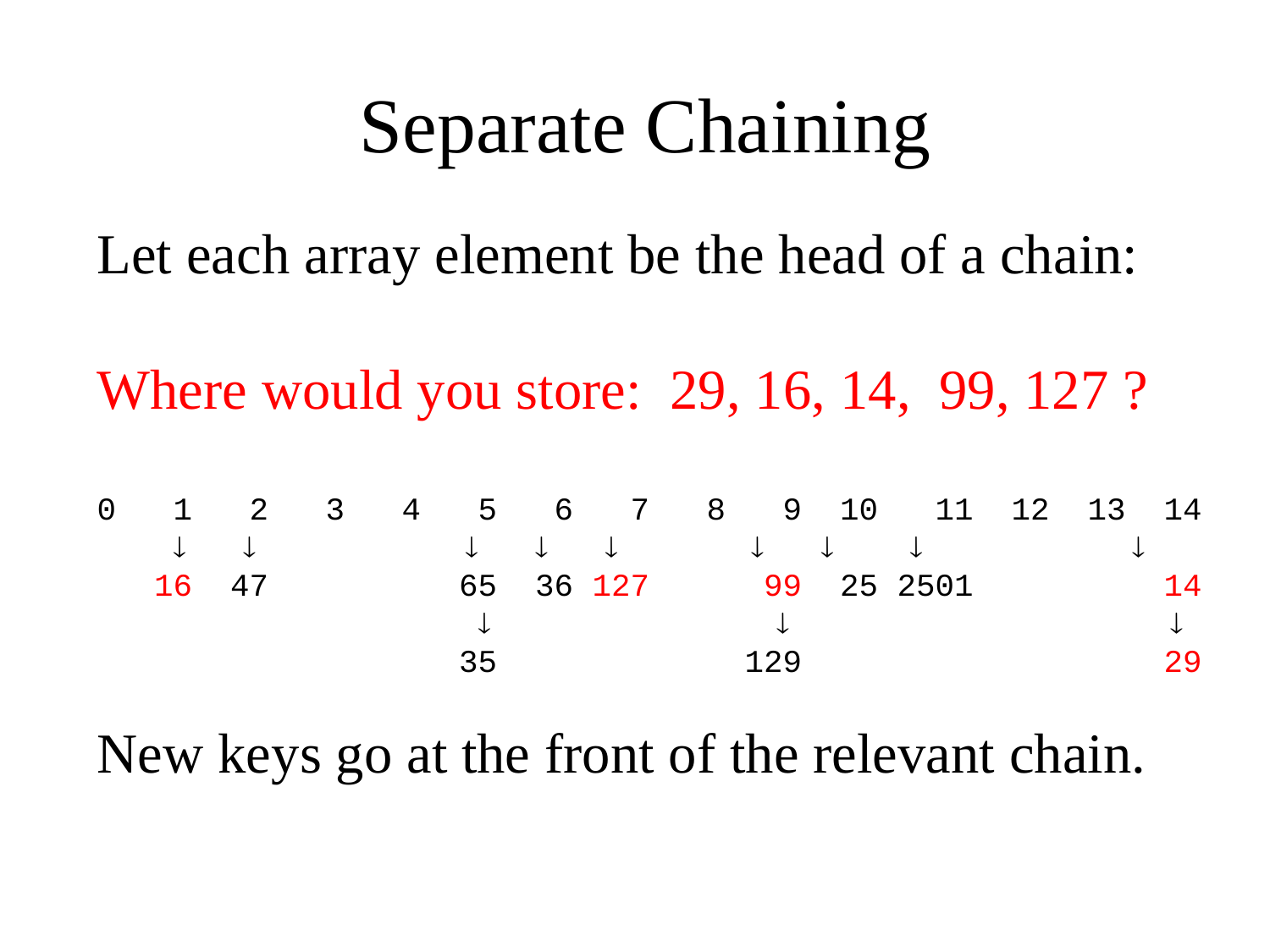

Separate Chaining
Let each array element be the head of a chain:

Where would you store:  29, 16, 14,  99, 127 ?

0   1   2   3   4   5   6   7   8   9  10   11  12  13  14
    ↓   ↓           ↓   ↓   ↓       ↓   ↓    ↓           ↓
   16  47          65  36 127      99  25 2501          14
                    ↓               ↓                    ↓
                   35             129                   29

New keys go at the front of the relevant chain.